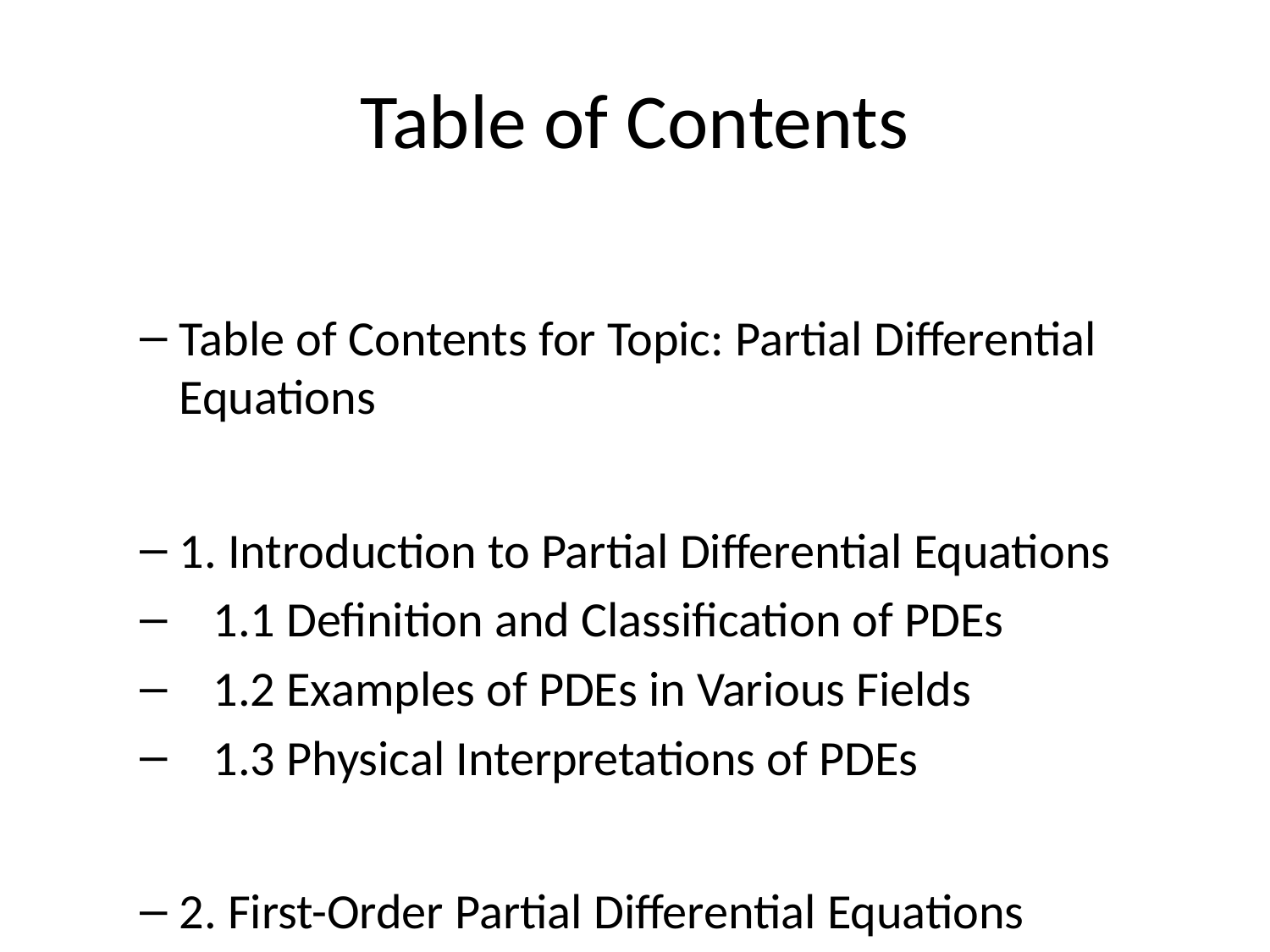

# Table of Contents

Table of Contents for Topic: Partial Differential Equations

1. Introduction to Partial Differential Equations
   1.1 Definition and Classification of PDEs
   1.2 Examples of PDEs in Various Fields
   1.3 Physical Interpretations of PDEs

2. First-Order Partial Differential Equations
   2.1 Linear First-Order PDEs
   2.2 Nonlinear First-Order PDEs
   2.3 Method of Characteristics for First-Order PDEs

3. Second-Order Partial Differential Equations
   3.1 Classification of Second-Order PDEs
   3.2 Boundary Value Problems and Initial Value Problems
   3.3 Classical Solutions and Weak Solutions
   3.4 Well-Posedness and Stability of Second-Order PDEs

4. Separation of Variables Method
   4.1 Solving PDEs using Separation of Variables Technique
   4.2 Applications of Separation of Variables Method

5. Fourier Series and Fourier Transform in PDEs
   5.1 Introduction to Fourier Series
   5.2 Solving PDEs using Fourier Series
   5.3 Introduction to Fourier Transform
   5.4 Solving PDEs using Fourier Transform

6. Numerical Methods for Solving PDEs
   6.1 Finite Difference Method
   6.2 Finite Element Method
   6.3 Finite Volume Method
   6.4 Comparison and Selection of Numerical Methods

7. Advanced Topics in PDEs
   7.1 Green's Functions and Variational Methods
   7.2 Elliptic, Parabolic, and Hyperbolic PDEs
   7.3 Nonlinear PDEs and Numerical Approximations
   7.4 Applications of PDEs in Engineering, Physics, and Biology

8. Conclusion and Further Resources
   8.1 Summary of Key Concepts
   8.2 Additional Resources for Learning PDEs
   8.3 Challenges and Open Problems in PDE Theory

Note: This is a general outline for a topic on Partial Differential Equations. The actual table of contents may vary depending on the specific textbook or course.